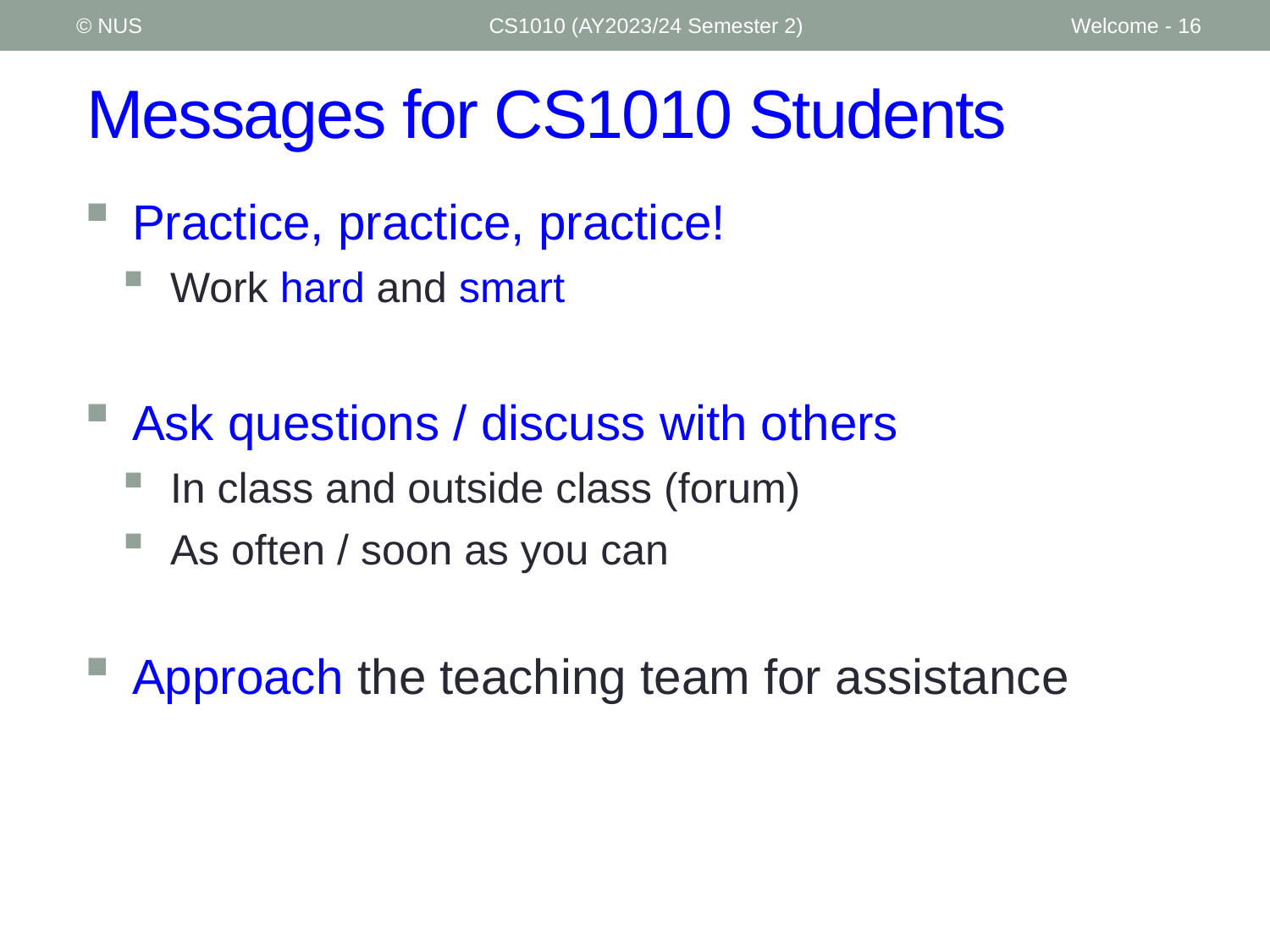

© NUS
CS1010 (AY2023/24 Semester 2)
Welcome - 16
# Messages for CS1010 Students
Practice, practice, practice!
Work hard and smart

Ask questions / discuss with others
In class and outside class (forum)
As often / soon as you can

Approach the teaching team for assistance